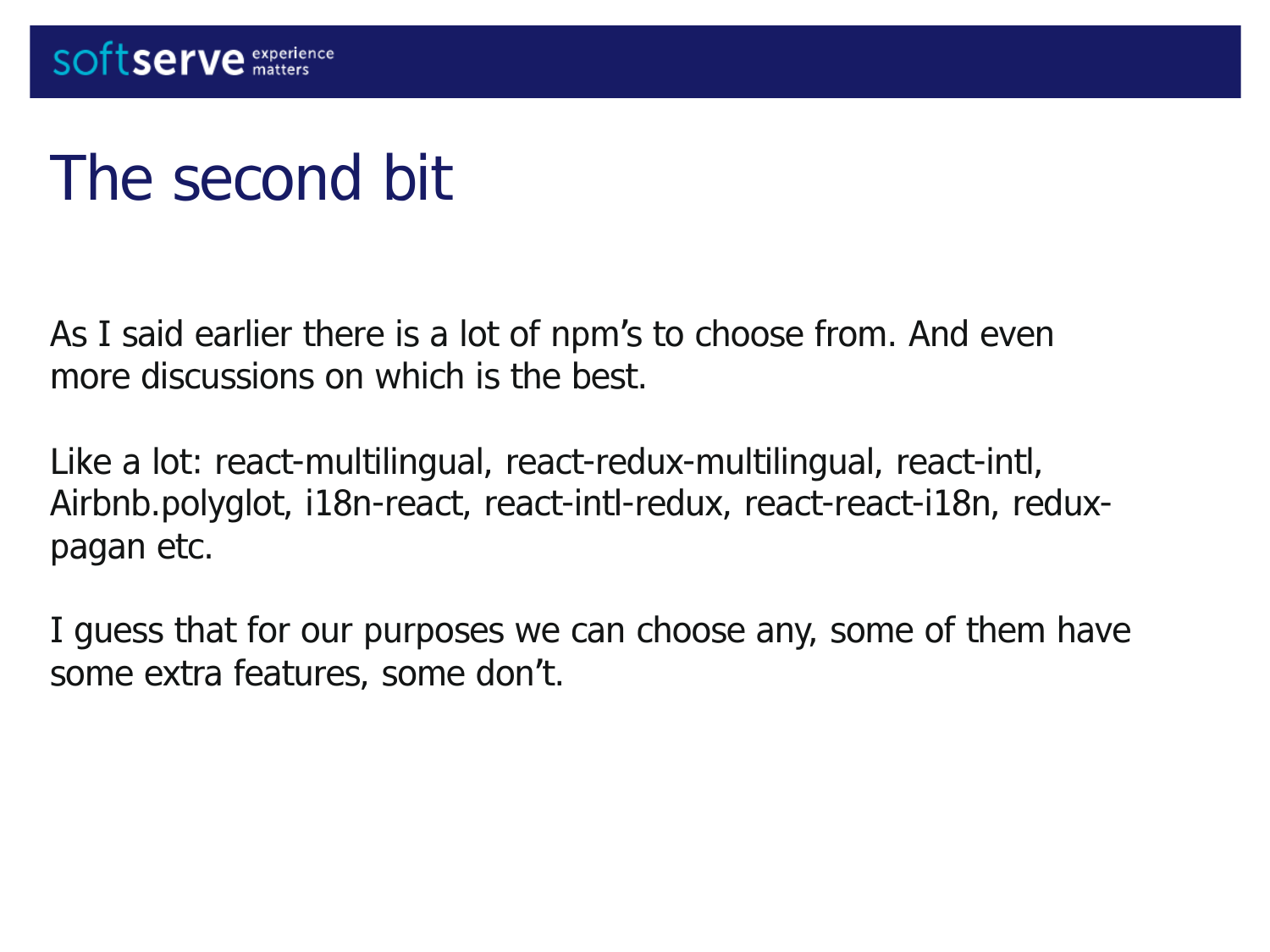

# The second bit
As I said earlier there is a lot of npm’s to choose from. And even more discussions on which is the best.

Like a lot: react-multilingual, react-redux-multilingual, react-intl, Airbnb.polyglot, i18n-react, react-intl-redux, react-react-i18n, redux-pagan etc.

I guess that for our purposes we can choose any, some of them have some extra features, some don’t.